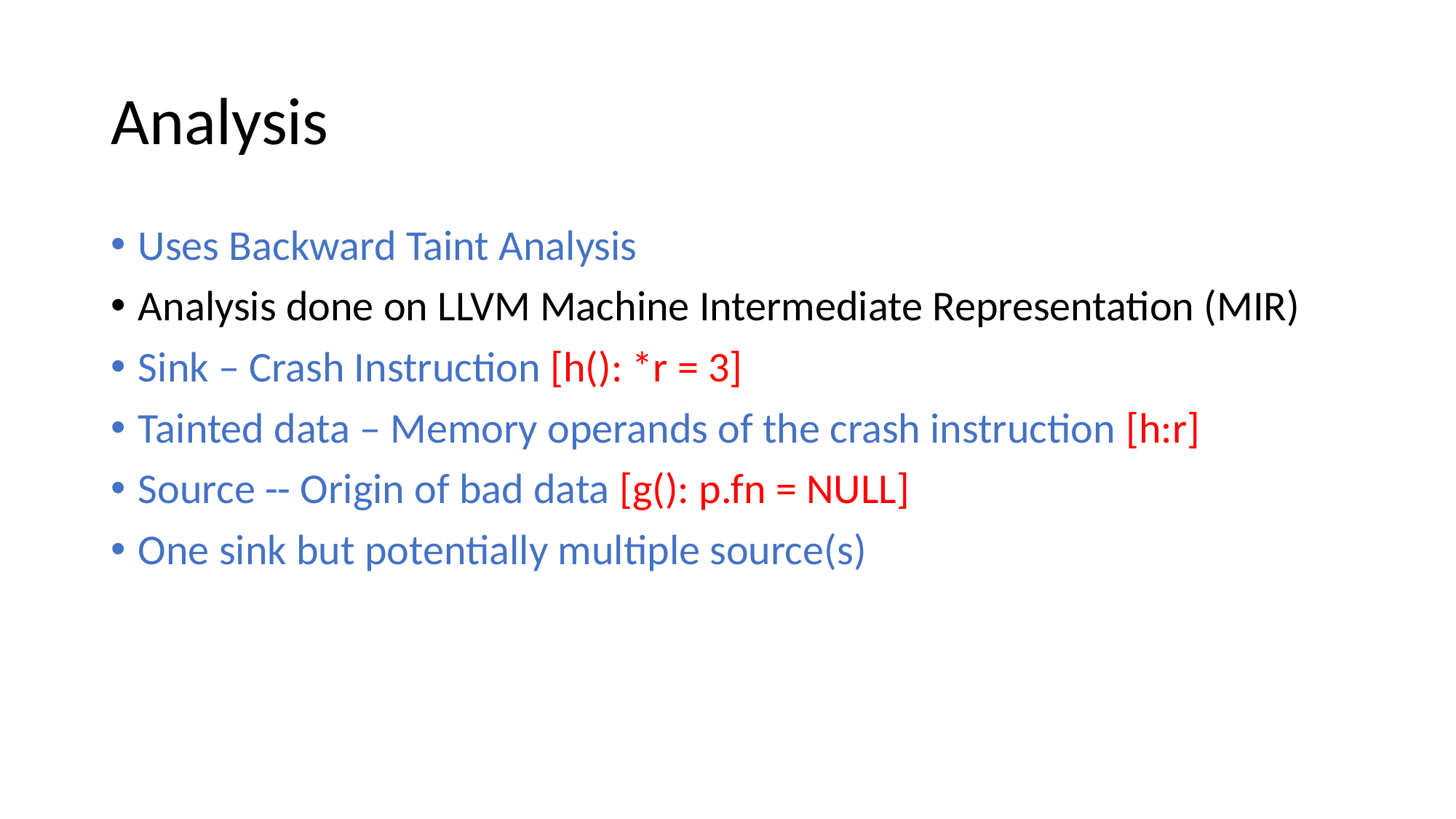

# Analysis
Uses Backward Taint Analysis
Analysis done on LLVM Machine Intermediate Representation (MIR)
Sink – Crash Instruction [h(): *r = 3]
Tainted data – Memory operands of the crash instruction [h:r]
Source -- Origin of bad data [g(): p.fn = NULL]
One sink but potentially multiple source(s)